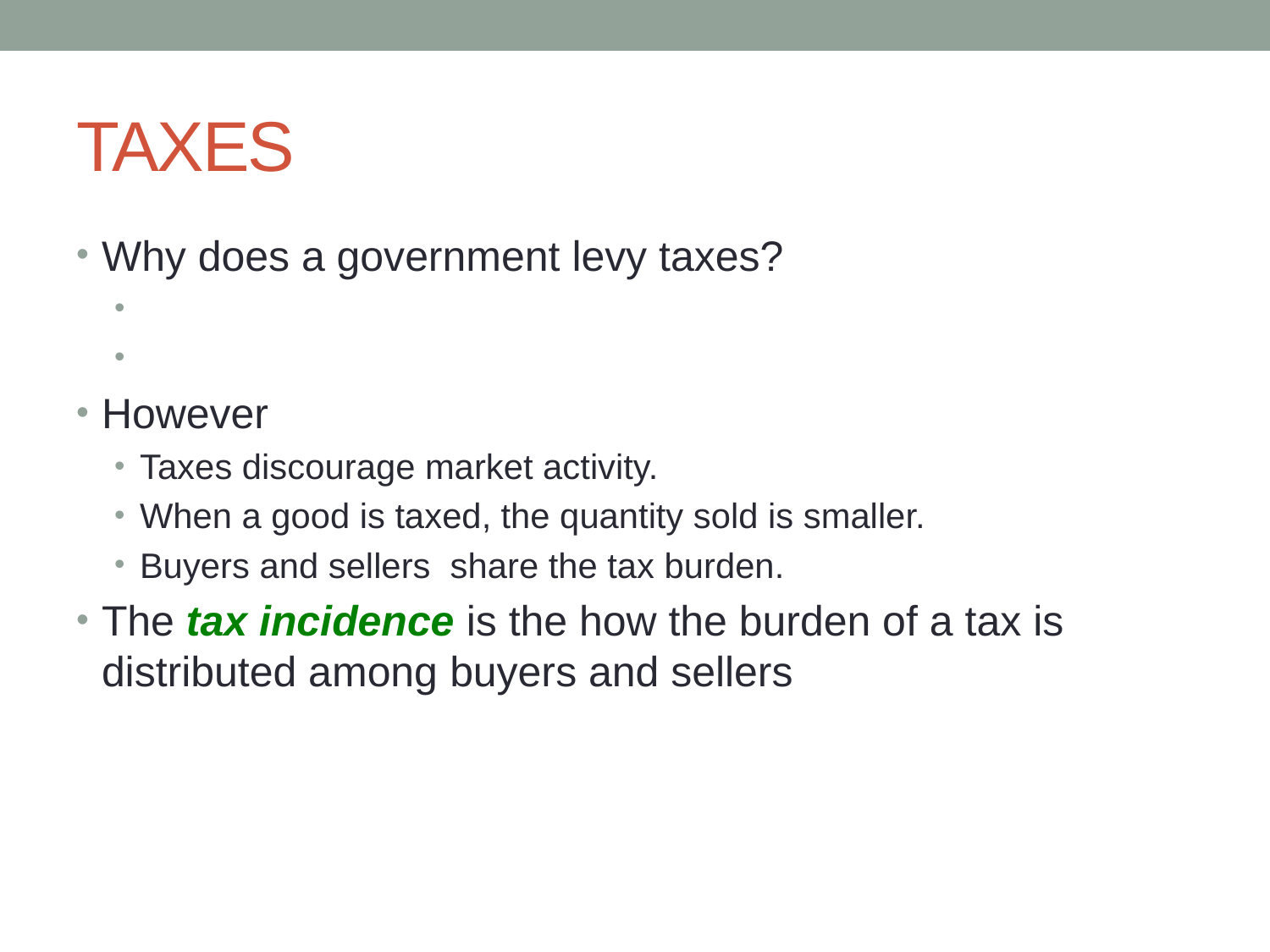

# TAXES
Why does a government levy taxes?

However
Taxes discourage market activity.
When a good is taxed, the quantity sold is smaller.
Buyers and sellers  share the tax burden.
The tax incidence is the how the burden of a tax is distributed among buyers and sellers